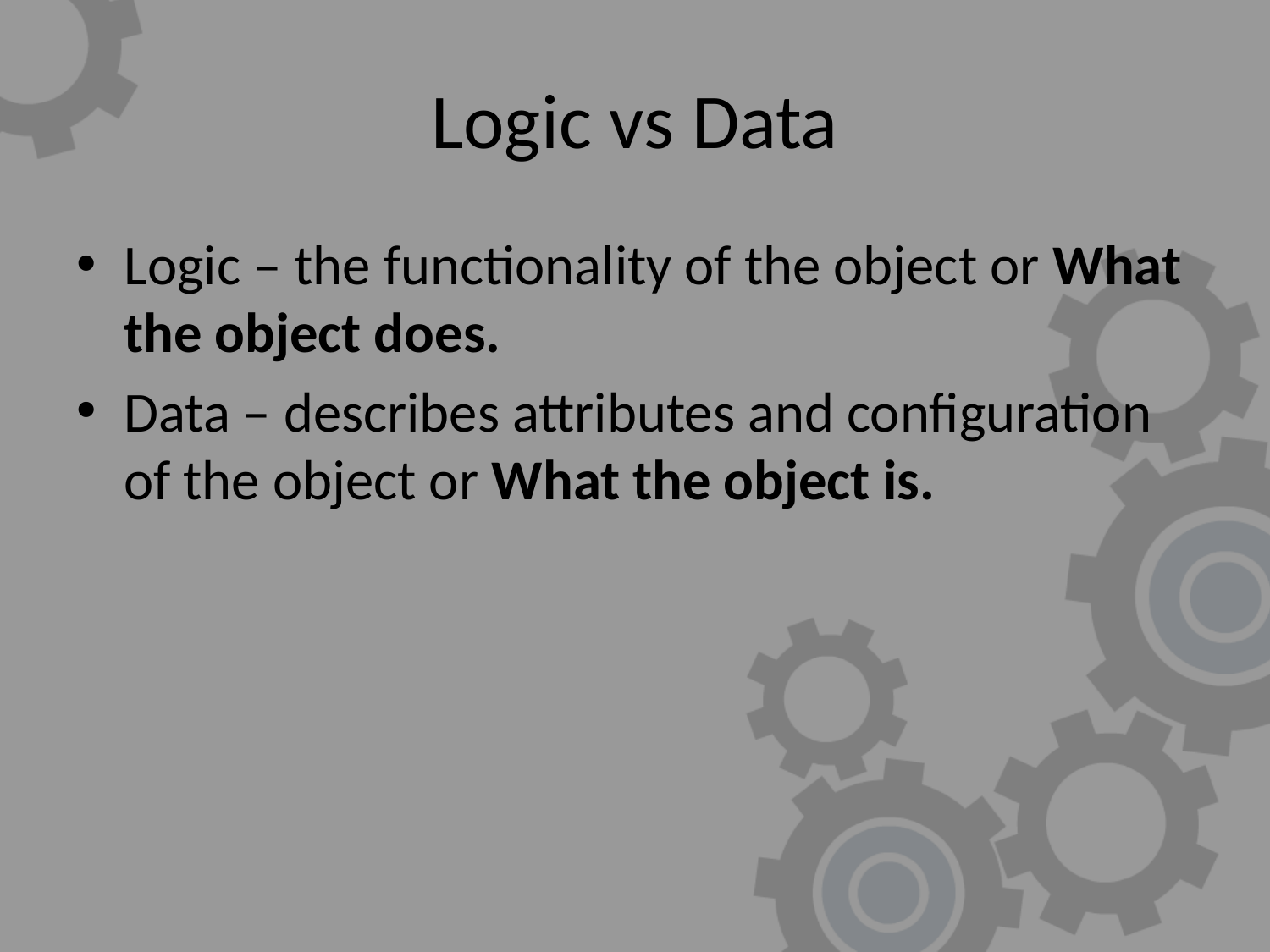

# Logic vs Data
Logic – the functionality of the object or What the object does.
Data – describes attributes and configuration of the object or What the object is.